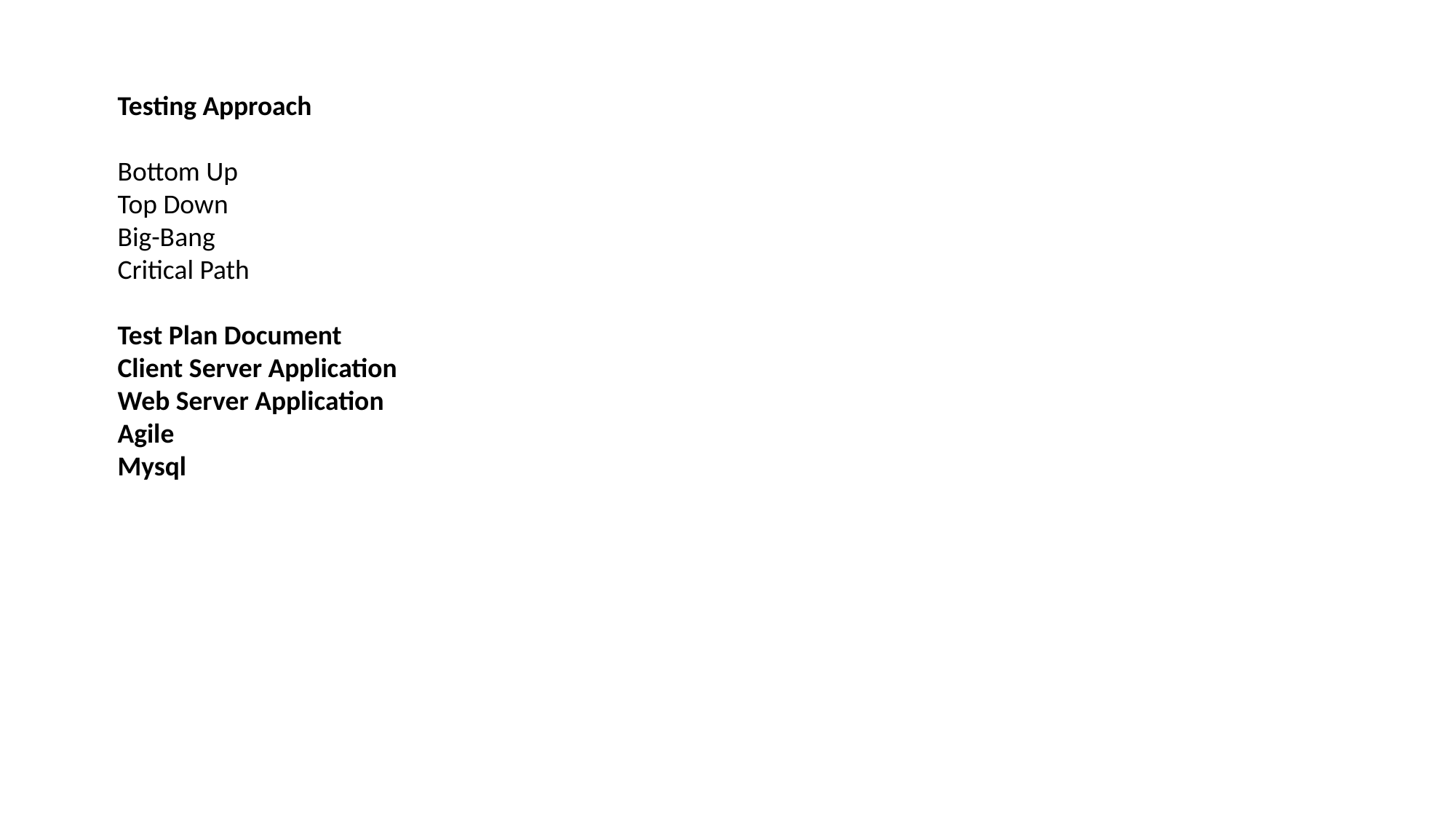

Testing Approach

Bottom Up
Top Down
Big-Bang
Critical Path

Test Plan Document
Client Server Application
Web Server Application
Agile
Mysql